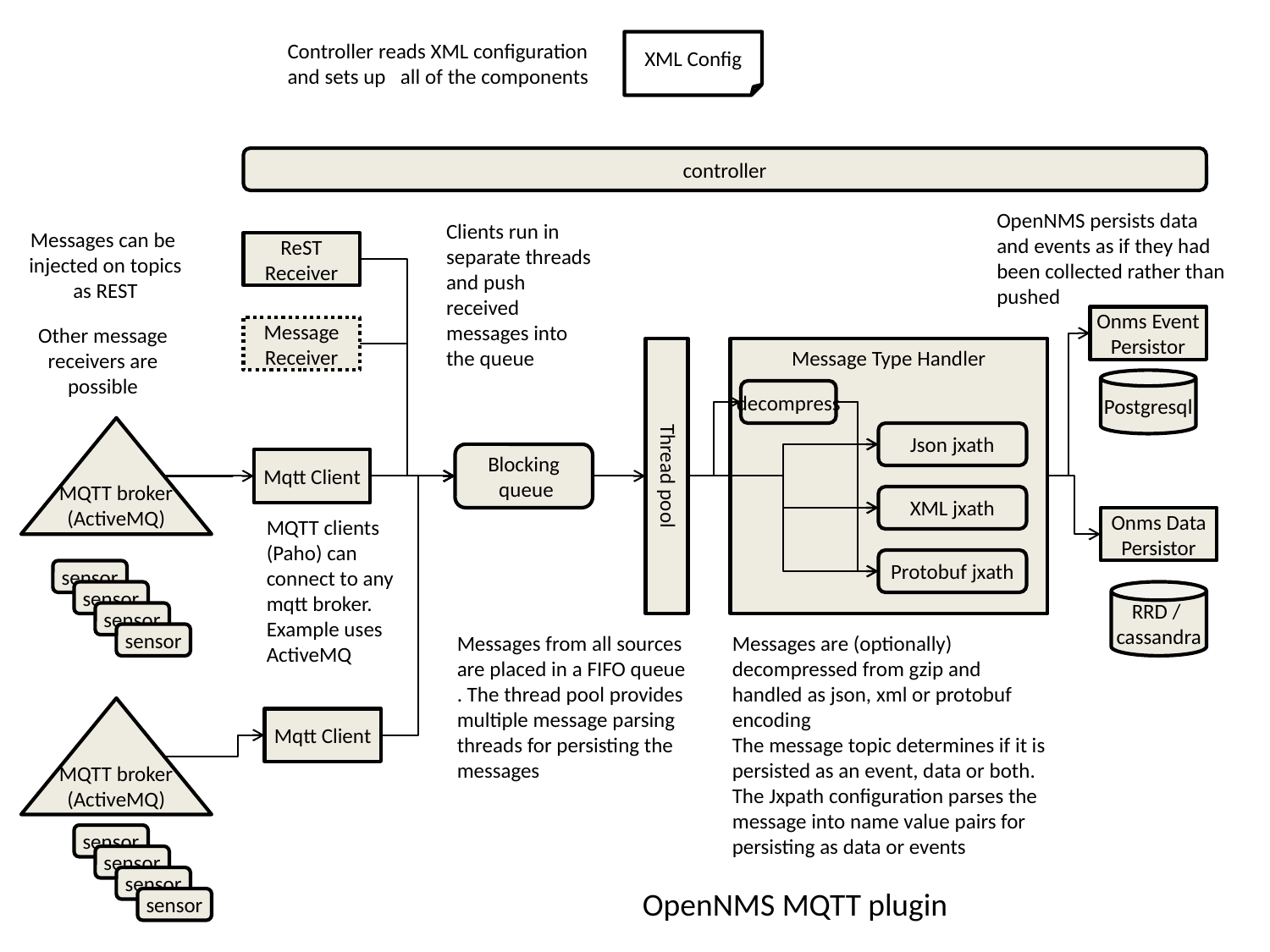

Controller reads XML configuration and sets up   all of the components
XML Config
controller
OpenNMS persists data and events as if they had been collected rather than pushed
Clients run in separate threads and push received messages into the queue
Messages can be
 injected on topics
 as REST
ReST
Receiver
Onms Event
Persistor
Message
Receiver
Other message receivers are possible
Thread pool
Message Type Handler
Postgresql
decompress
MQTT broker
(ActiveMQ)
Json jxath
Blocking
 queue
Mqtt Client
XML jxath
MQTT clients (Paho) can connect to any mqtt broker. Example uses ActiveMQ
Onms Data
Persistor
Protobuf jxath
sensor
sensor
RRD /
cassandra
sensor
sensor
Messages from all sources are placed in a FIFO queue . The thread pool provides multiple message parsing  threads for persisting the messages
Messages are (optionally) decompressed from gzip and handled as json, xml or protobuf encoding
The message topic determines if it is persisted as an event, data or both. The Jxpath configuration parses the message into name value pairs for persisting as data or events
MQTT broker
(ActiveMQ)
Mqtt Client
sensor
sensor
sensor
OpenNMS MQTT plugin
sensor